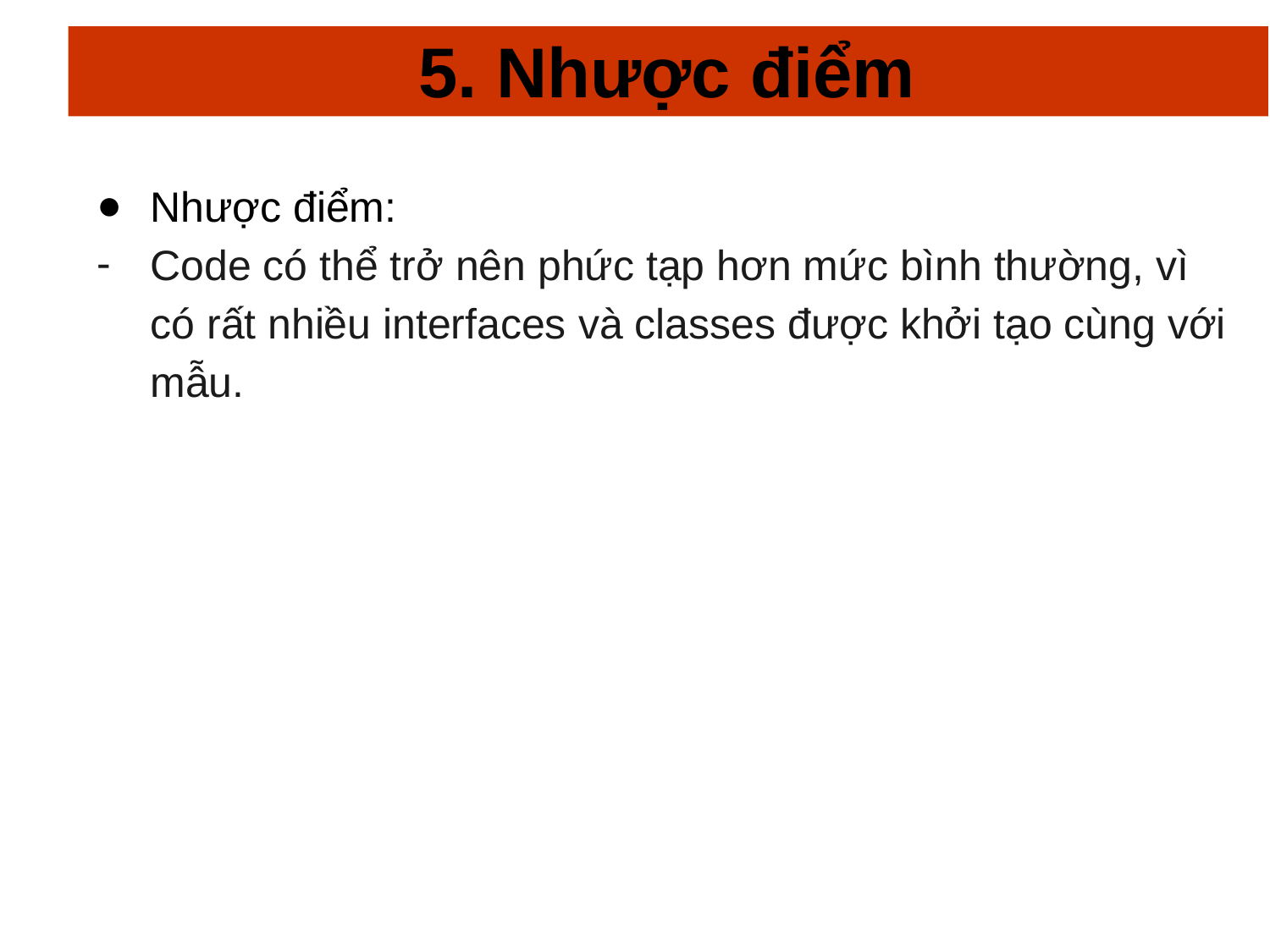

# 5. Nhược điểm
Nhược điểm:
Code có thể trở nên phức tạp hơn mức bình thường, vì có rất nhiều interfaces và classes được khởi tạo cùng với mẫu.